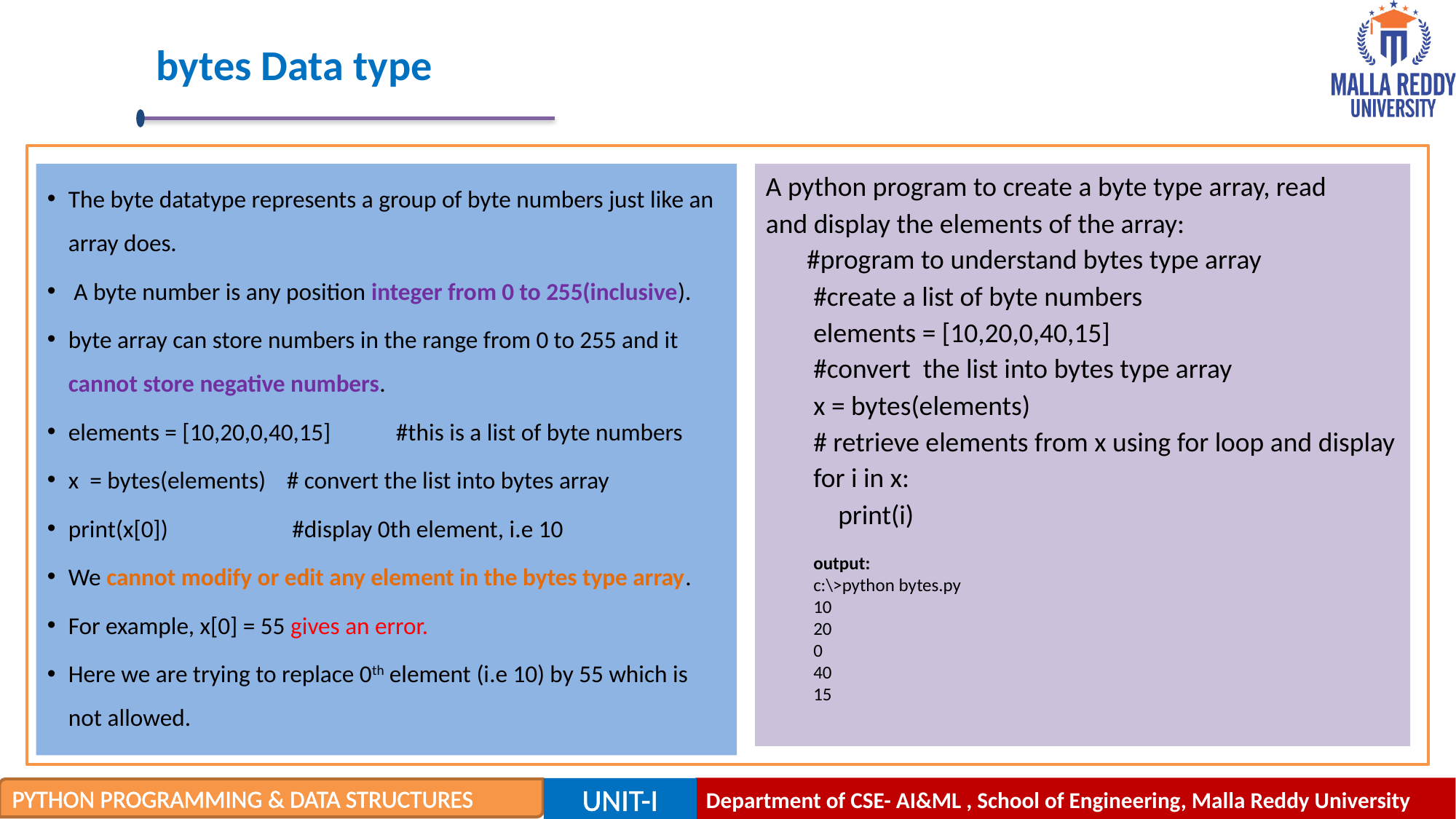

# bytes Data type

The byte datatype represents a group of byte numbers just like an array does.
 A byte number is any position integer from 0 to 255(inclusive).
byte array can store numbers in the range from 0 to 255 and it cannot store negative numbers.
elements = [10,20,0,40,15] 	#this is a list of byte numbers
x  = bytes(elements)  	# convert the list into bytes array
print(x[0]) 		 #display 0th element, i.e 10
We cannot modify or edit any element in the bytes type array.
For example, x[0] = 55 gives an error.
Here we are trying to replace 0th element (i.e 10) by 55 which is not allowed.

A python program to create a byte type array, read
and display the elements of the array:
	#program to understand bytes type array
#create a list of byte numbers
elements = [10,20,0,40,15]
#convert  the list into bytes type array
x = bytes(elements)
# retrieve elements from x using for loop and display
for i in x:
    print(i)

output:
c:\>python bytes.py
10
20
0
40
15